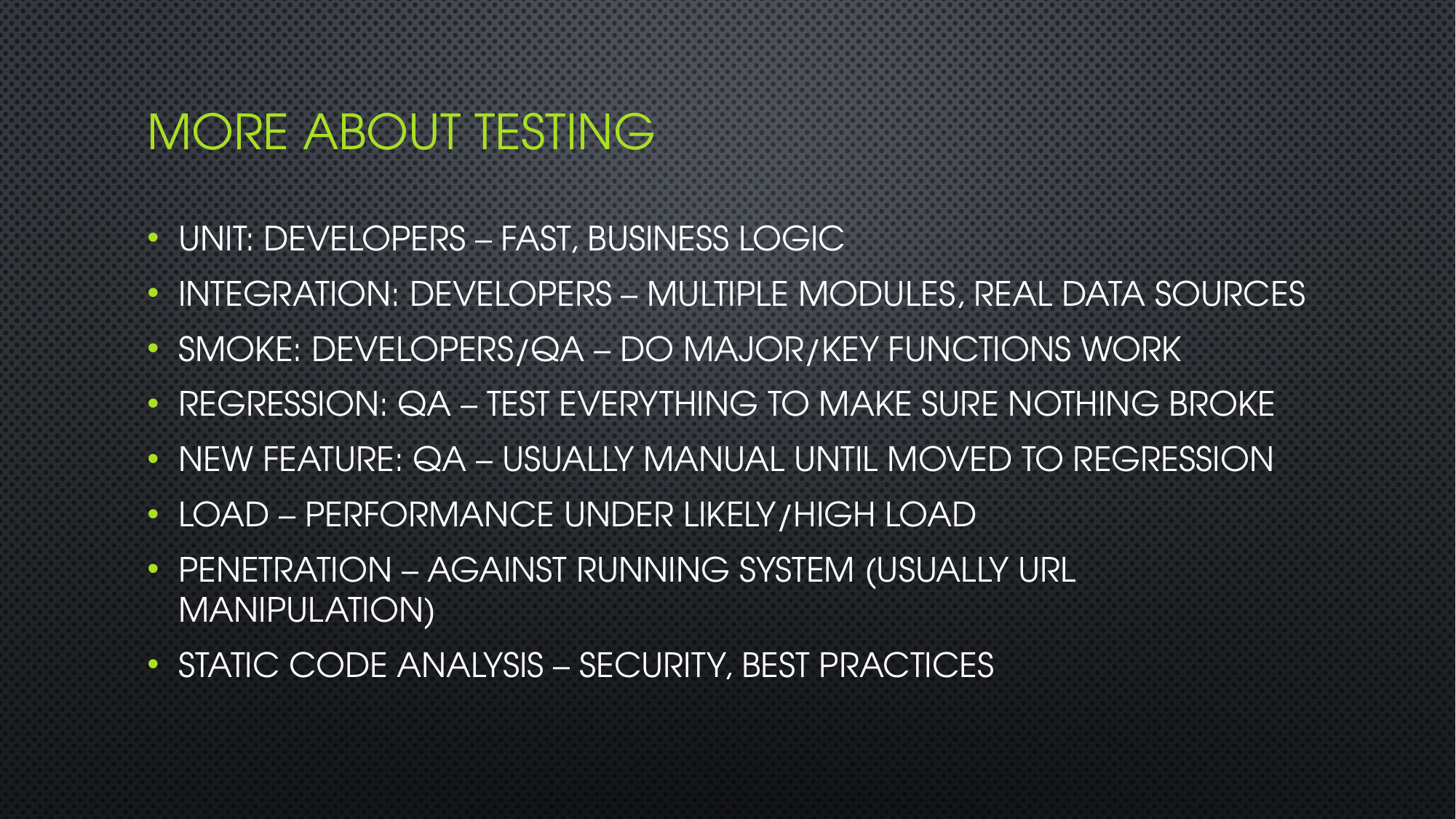

# More About Testing
Unit: Developers – Fast, Business Logic
Integration: Developers – Multiple Modules, Real Data Sources
Smoke: Developers/QA – Do major/key functions Work
Regression: QA – Test Everything to make sure nothing broke
New Feature: QA – Usually Manual until moved to regression
Load – Performance under likely/high load
Penetration – Against running system (usually URL manipulation)
Static Code Analysis – Security, Best Practices